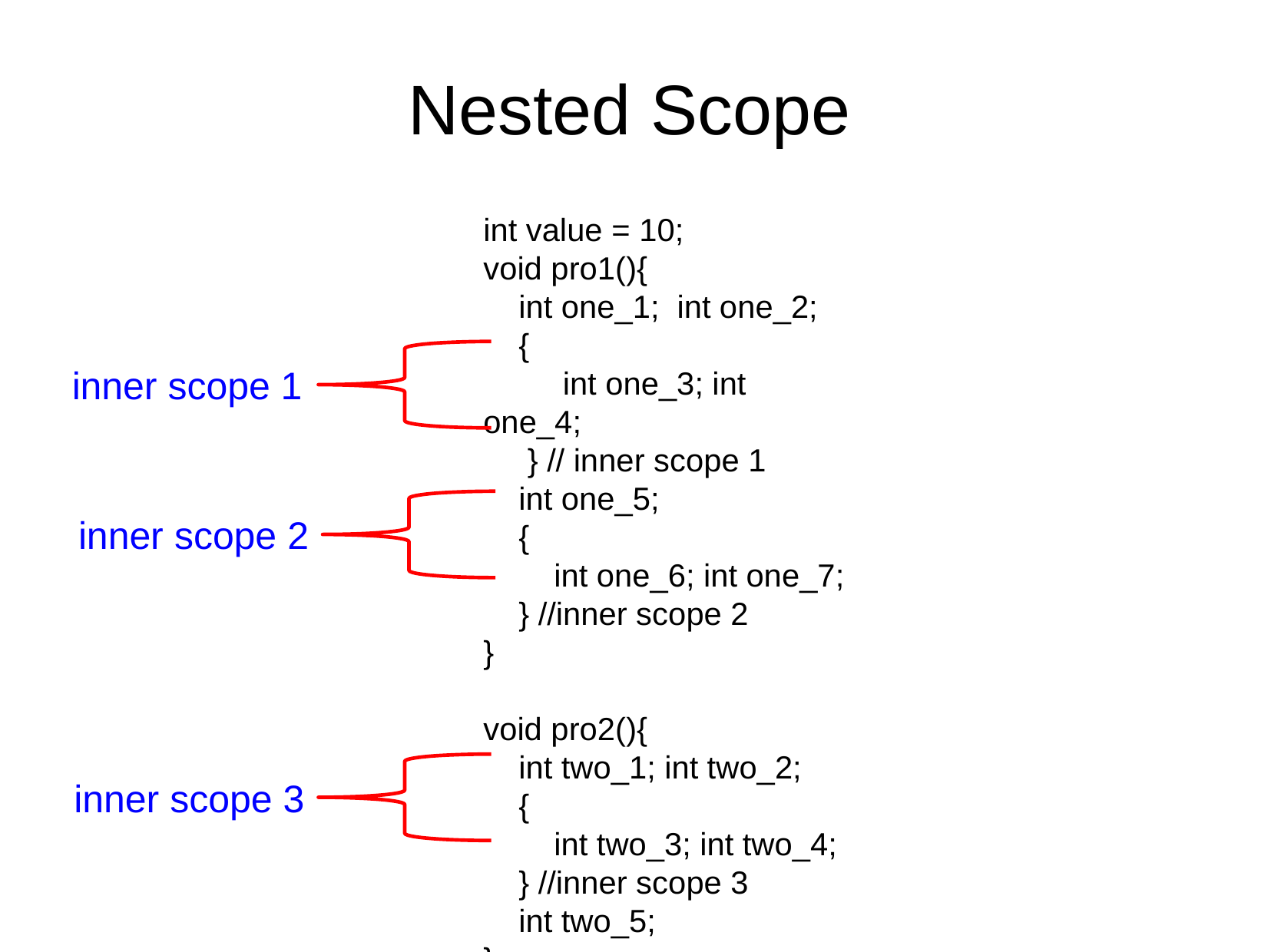

# Nested Scope
int value = 10;
void pro1(){
    int one_1;  int one_2;
    {
         int one_3; int one_4;
     } // inner scope 1
    int one_5;
    {
        int one_6; int one_7;
    } //inner scope 2
}

void pro2(){
    int two_1; int two_2;
    {
        int two_3; int two_4;
    } //inner scope 3
    int two_5;
}

inner scope 1

inner scope 2

inner scope 3